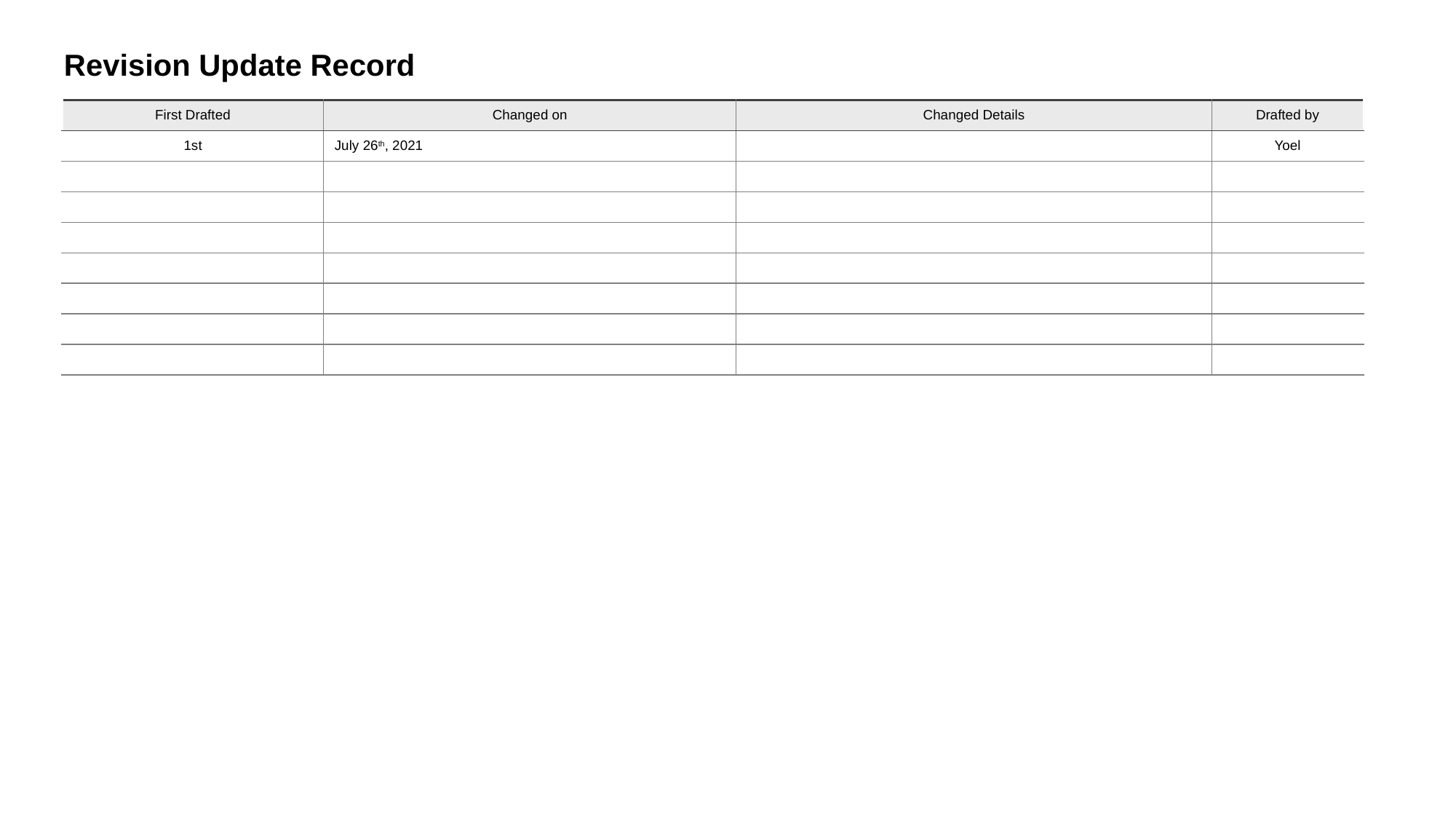

# Revision Update Record
| First Drafted | Changed on | Changed Details | Drafted by |
| --- | --- | --- | --- |
| 1st | July 26th, 2021 |  | Yoel |
|  |  |  |  |
|  |  |  |  |
|  |  |  |  |
|  |  |  |  |
|  |  |  |  |
|  |  |  |  |
|  |  |  |  |